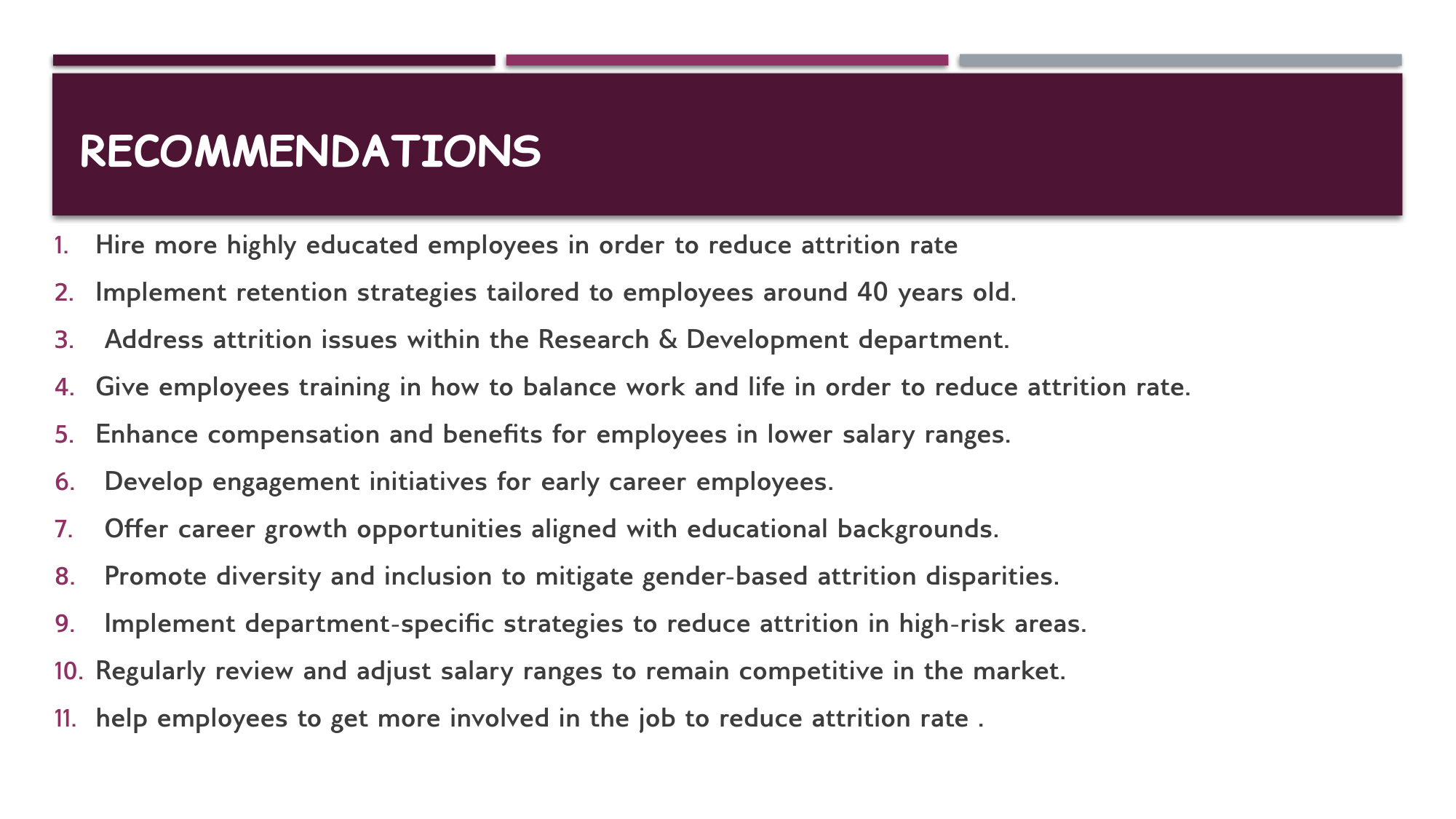

# Recommendations
Hire more highly educated employees in order to reduce attrition rate
Implement retention strategies tailored to employees around 40 years old.
 Address attrition issues within the Research & Development department.
Give employees training in how to balance work and life in order to reduce attrition rate.
Enhance compensation and benefits for employees in lower salary ranges.
 Develop engagement initiatives for early career employees.
 Offer career growth opportunities aligned with educational backgrounds.
 Promote diversity and inclusion to mitigate gender-based attrition disparities.
 Implement department-specific strategies to reduce attrition in high-risk areas.
Regularly review and adjust salary ranges to remain competitive in the market.
help employees to get more involved in the job to reduce attrition rate .